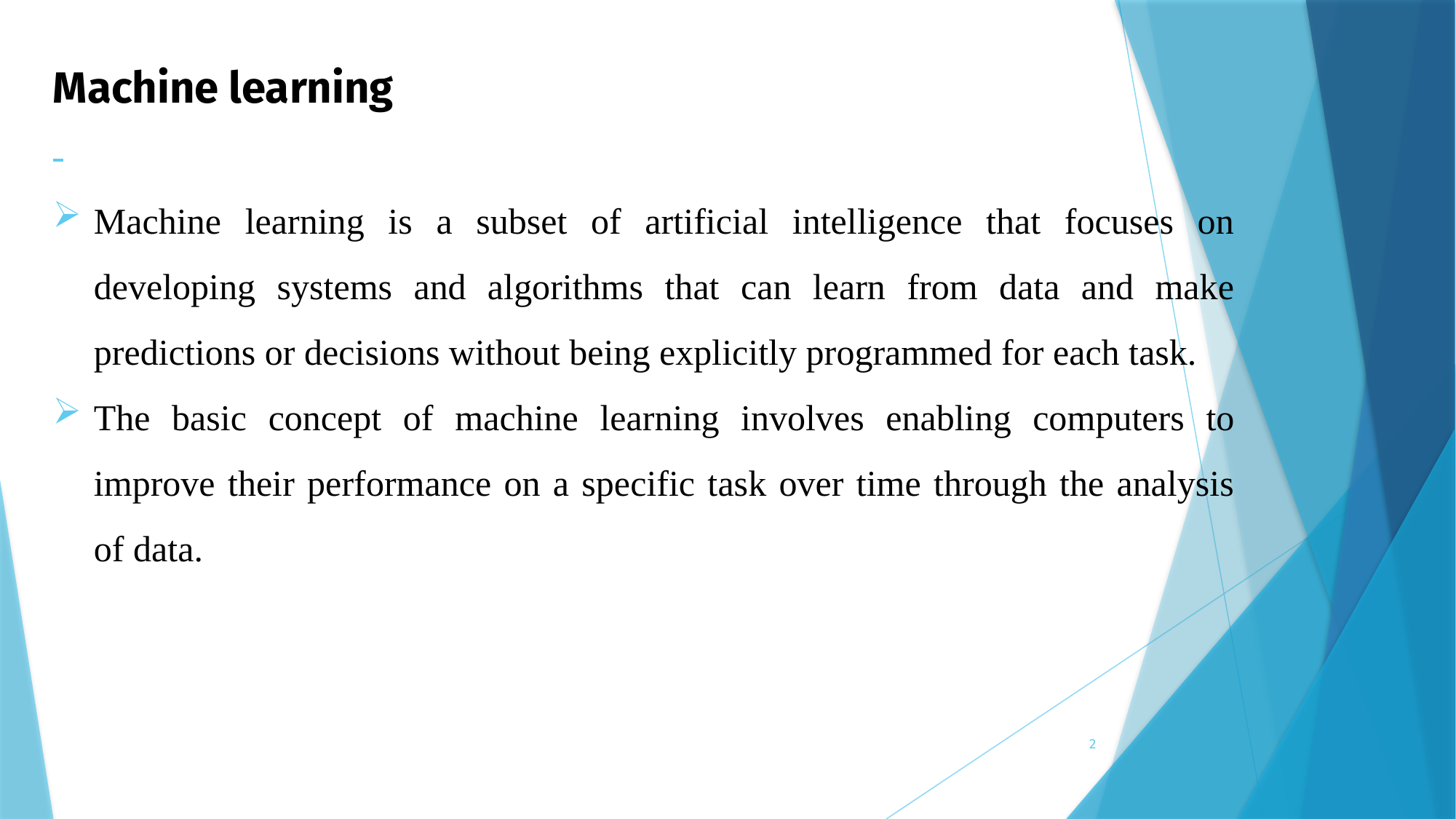

# Machine learning
Machine learning is a subset of artificial intelligence that focuses on developing systems and algorithms that can learn from data and make predictions or decisions without being explicitly programmed for each task.
The basic concept of machine learning involves enabling computers to improve their performance on a specific task over time through the analysis of data.

2